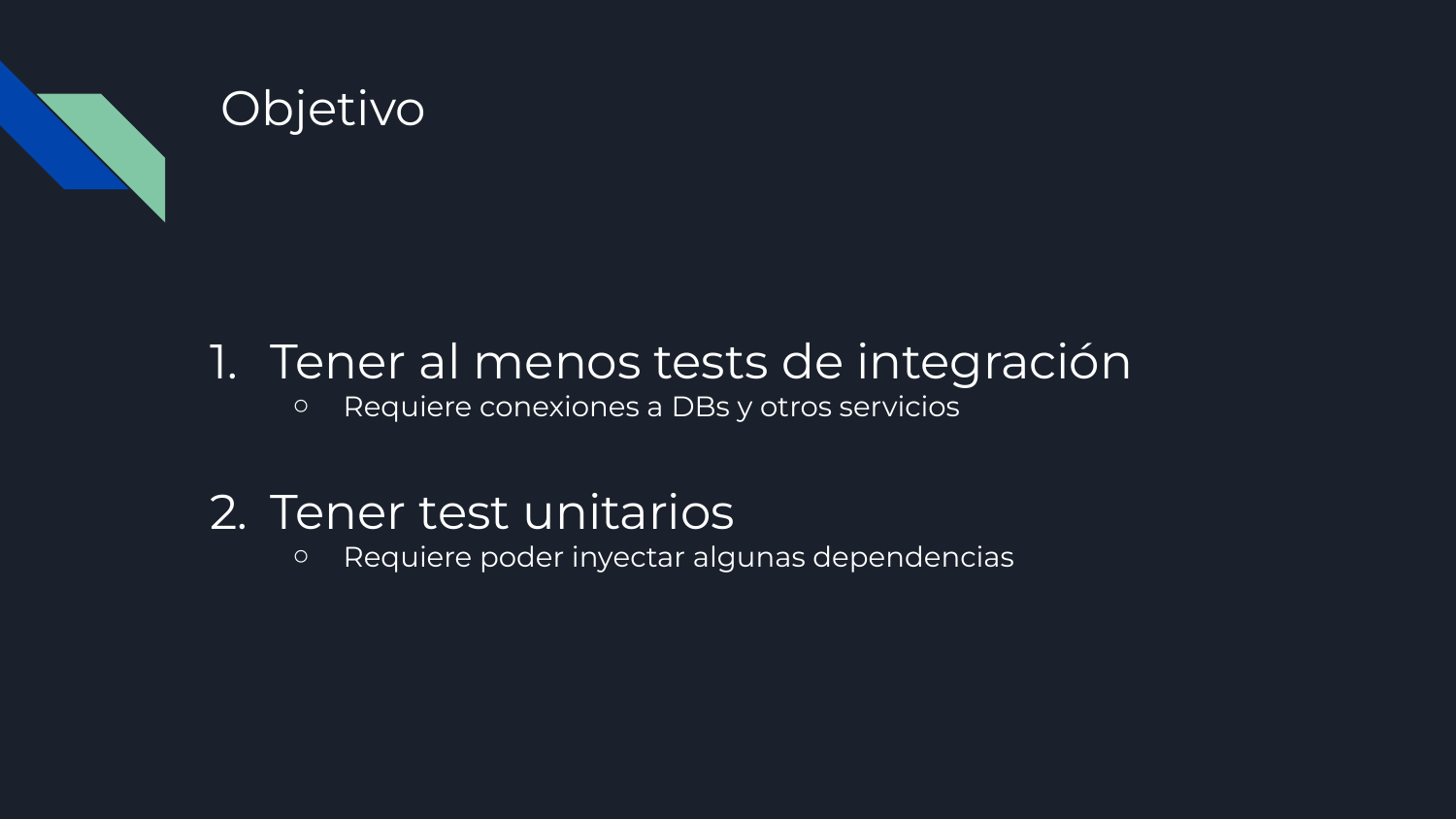

# Objetivo
Tener al menos tests de integración
Requiere conexiones a DBs y otros servicios

Tener test unitarios
Requiere poder inyectar algunas dependencias